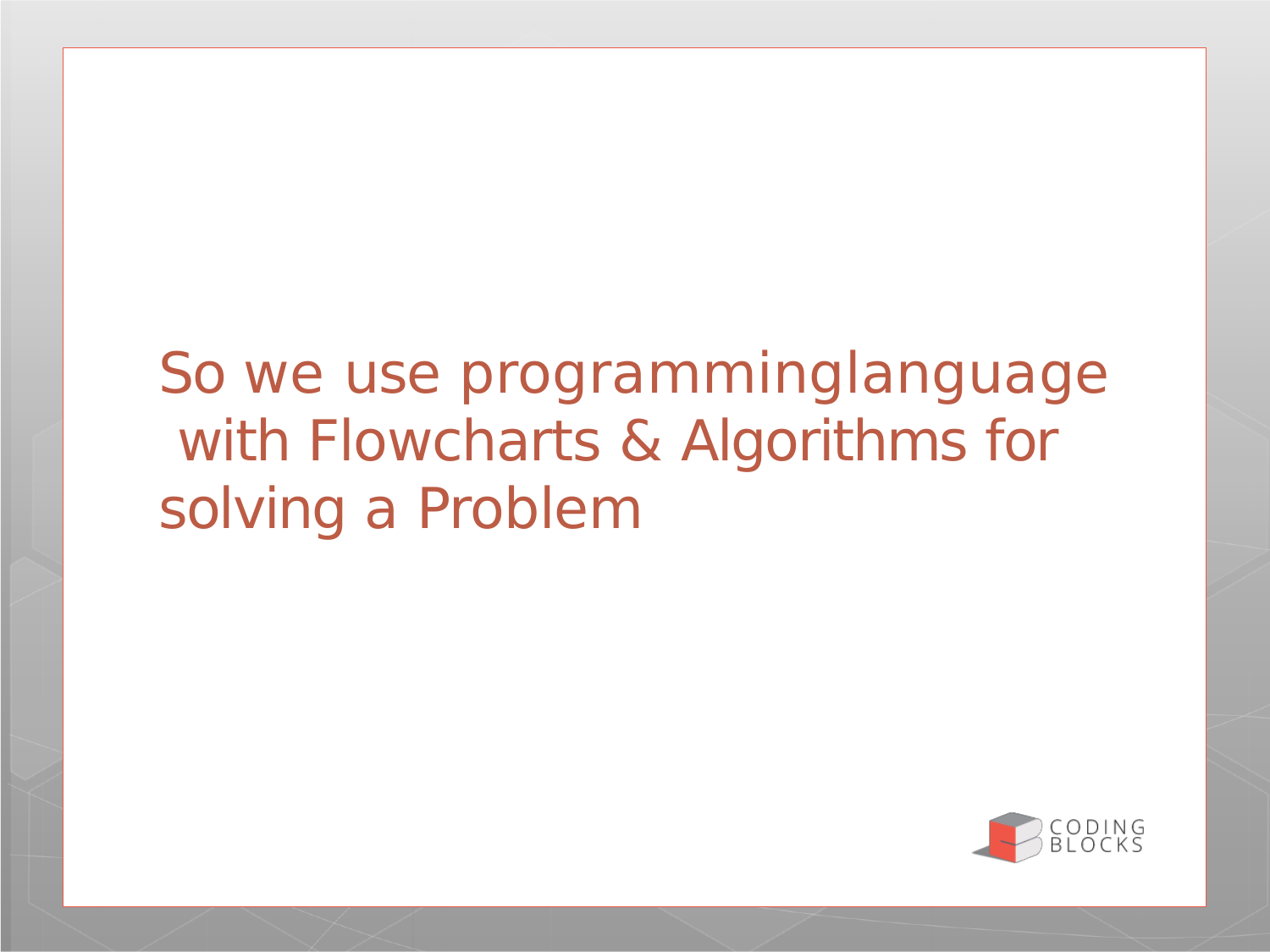

# So we use programminglanguage  with Flowcharts & Algorithms for  solving a Problem